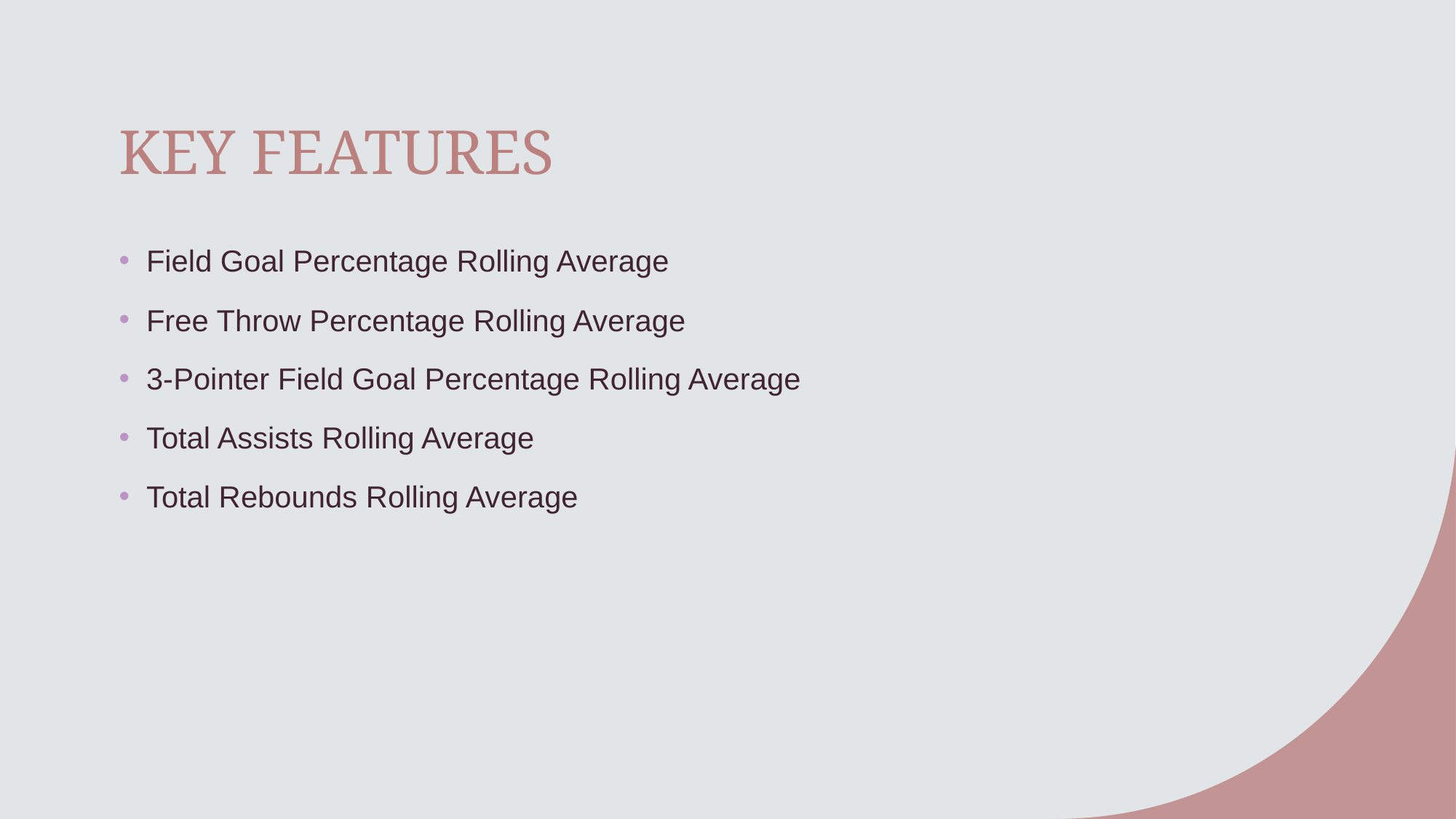

# KEY FEATURES
Field Goal Percentage Rolling Average
Free Throw Percentage Rolling Average
3-Pointer Field Goal Percentage Rolling Average
Total Assists Rolling Average
Total Rebounds Rolling Average